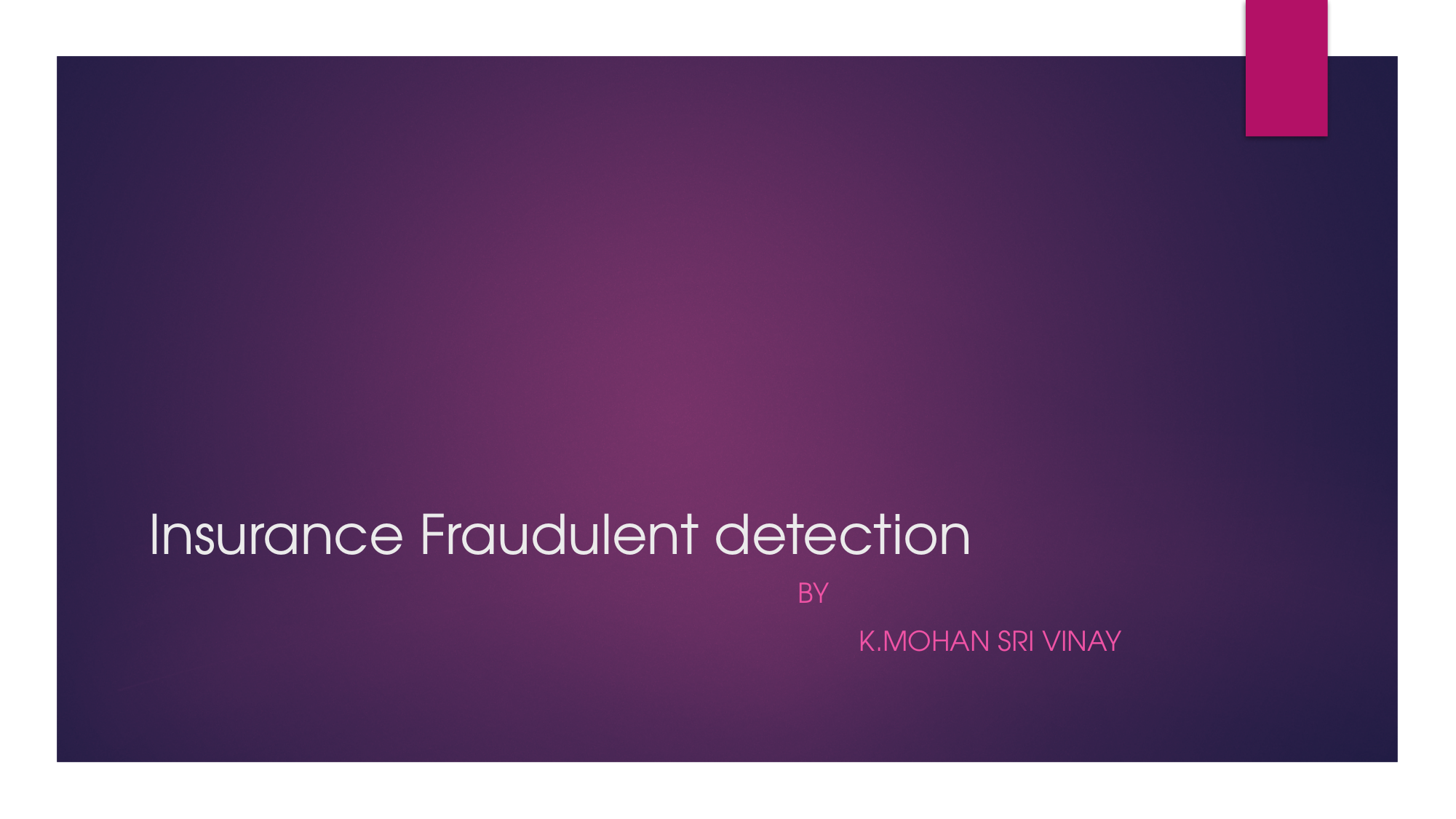

# Insurance Fraudulent detection
                                                                                     by
                                                                                             k.mohan sri vinay